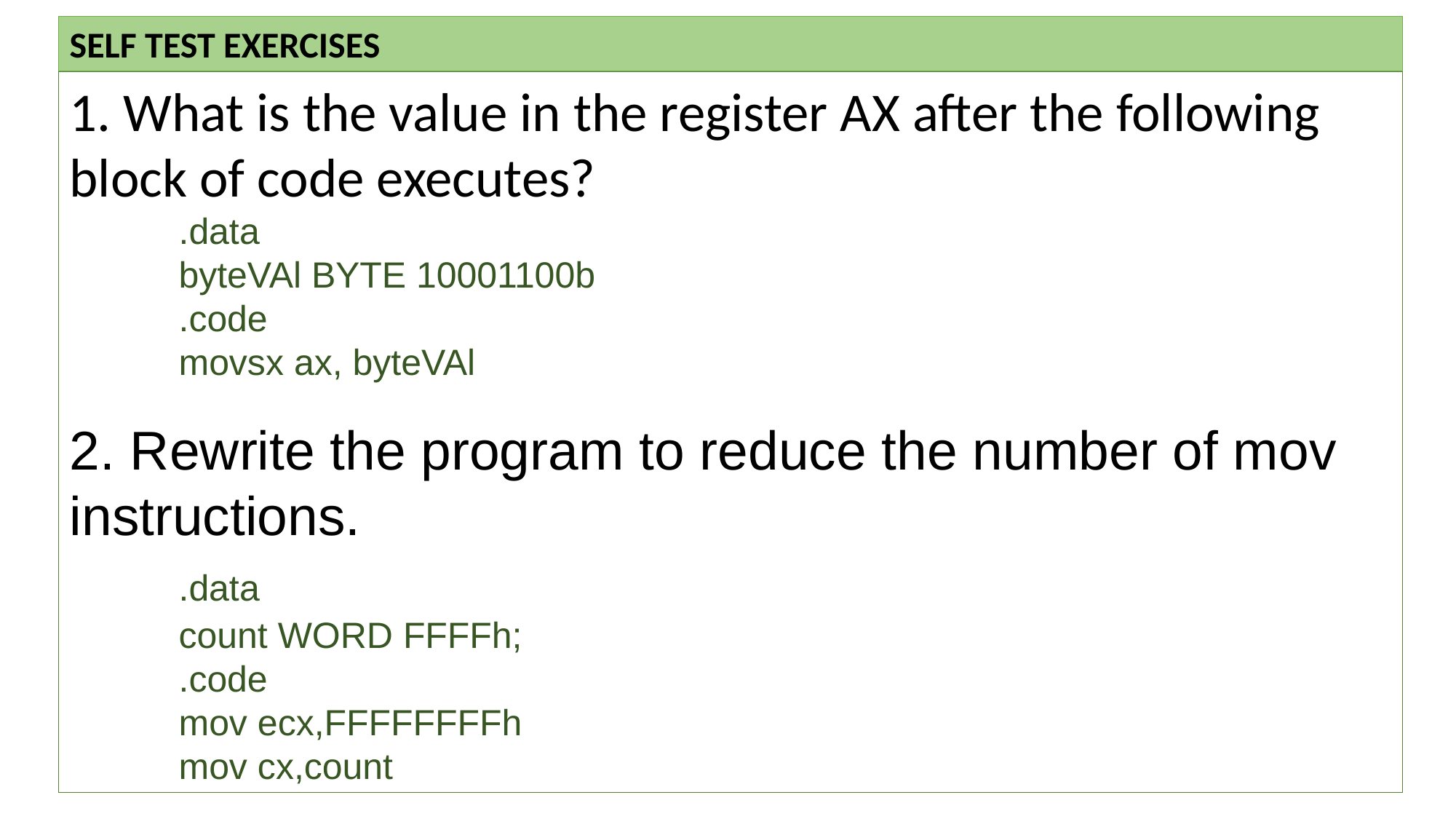

SELF TEST EXERCISES
1. What is the value in the register AX after the following block of code executes?
.data
byteVAl BYTE 10001100b
.code
movsx ax, byteVAl

2. Rewrite the program to reduce the number of mov instructions.
	.data
count WORD FFFFh;
.code
mov ecx,FFFFFFFFh
mov cx,count